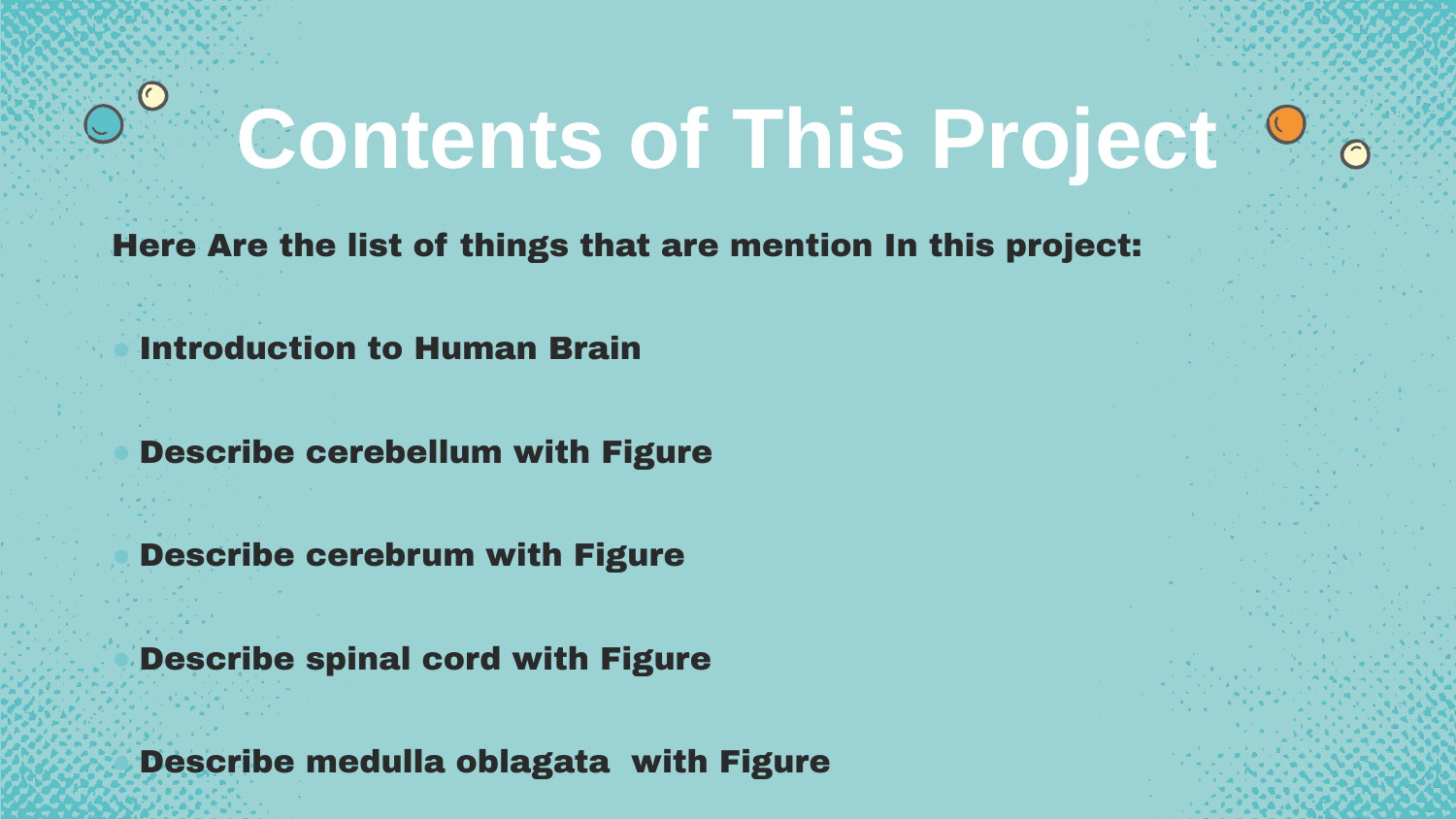

# Contents of This Project
Here Are the list of things that are mention In this project:
Introduction to Human Brain
Describe cerebellum with Figure
Describe cerebrum with Figure
Describe spinal cord with Figure
Describe medulla oblagata  with Figure